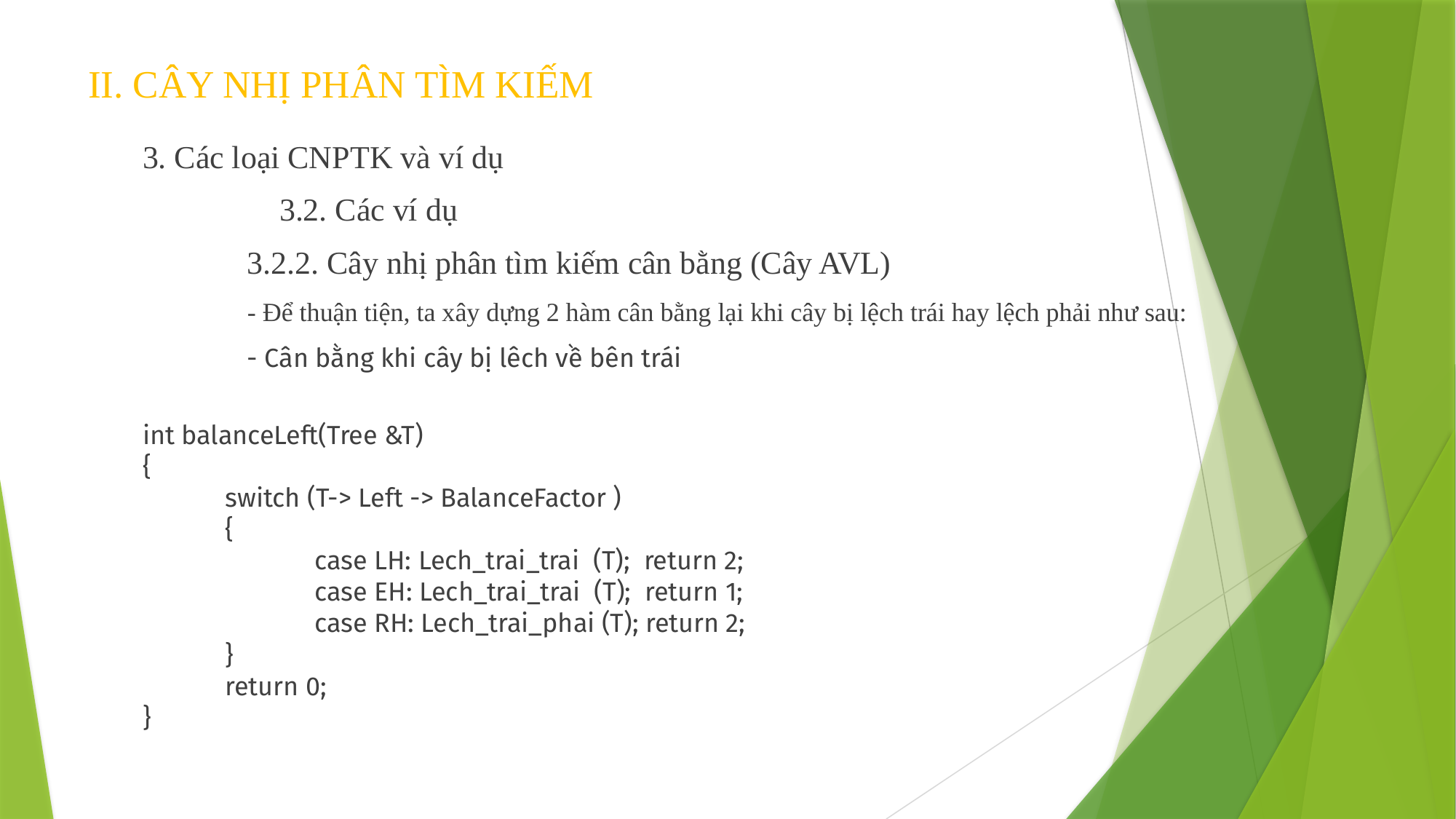

# II. CÂY NHỊ PHÂN TÌM KIẾM
3. Các loại CNPTK và ví dụ
	    3.2. Các ví dụ
		3.2.2. Cây nhị phân tìm kiếm cân bằng (Cây AVL)
	- Để thuận tiện, ta xây dựng 2 hàm cân bằng lại khi cây bị lệch trái hay lệch phải như sau:
	- Cân bằng khi cây bị lêch về bên trái
int balanceLeft(Tree &T)
{
            switch (T-> Left -> BalanceFactor )
            {
                         case LH: Lech_trai_trai  (T);  return 2;
                         case EH: Lech_trai_trai  (T);  return 1;
                         case RH: Lech_trai_phai (T); return 2;
            }
            return 0;
}